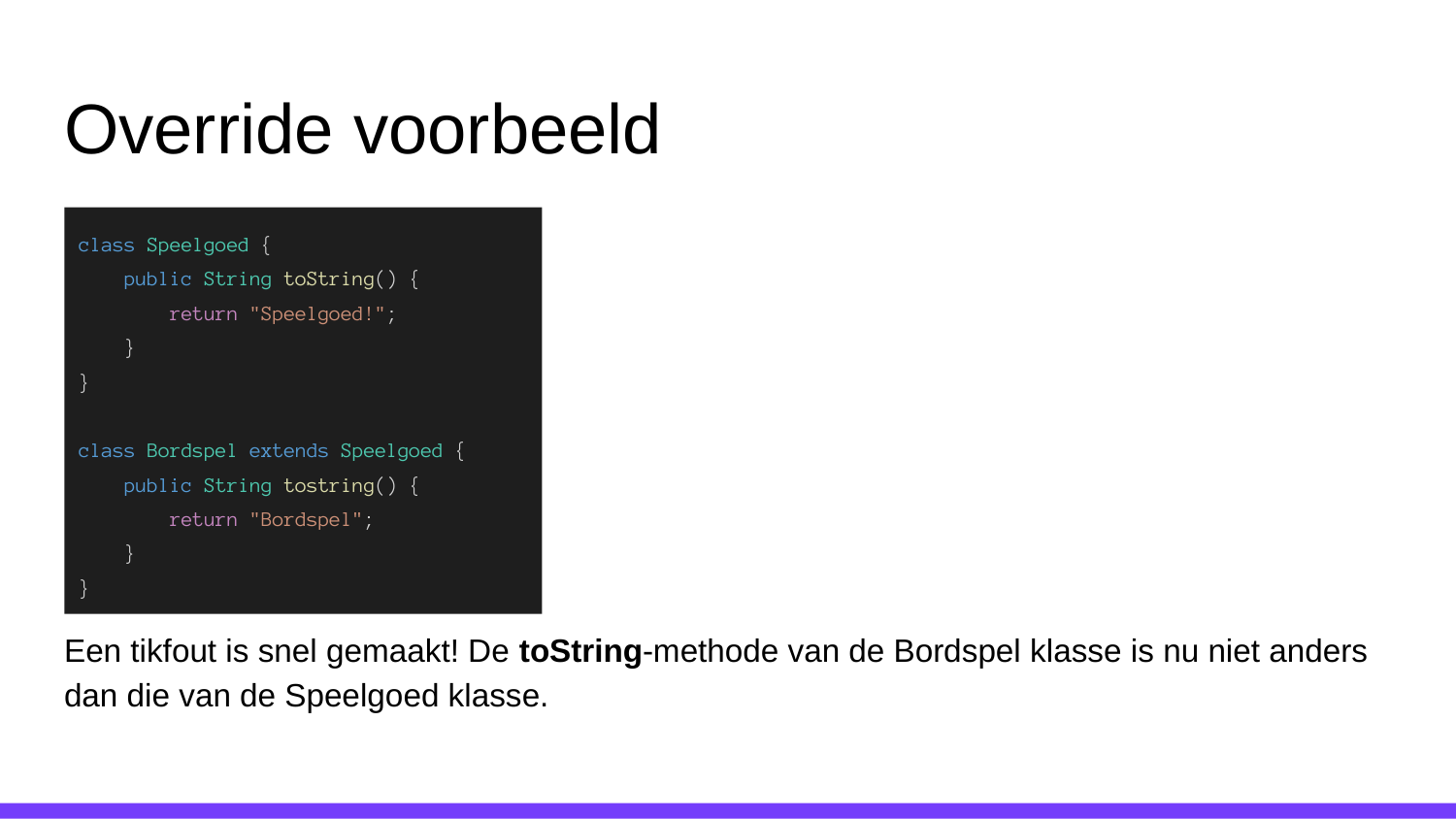

# Override voorbeeld

Een tikfout is snel gemaakt! De toString-methode van de Bordspel klasse is nu niet anders dan die van de Speelgoed klasse.
class Speelgoed {
    public String toString() {
        return "Speelgoed!";
    }
}

class Bordspel extends Speelgoed {
    public String tostring() {
        return "Bordspel";
    }
}